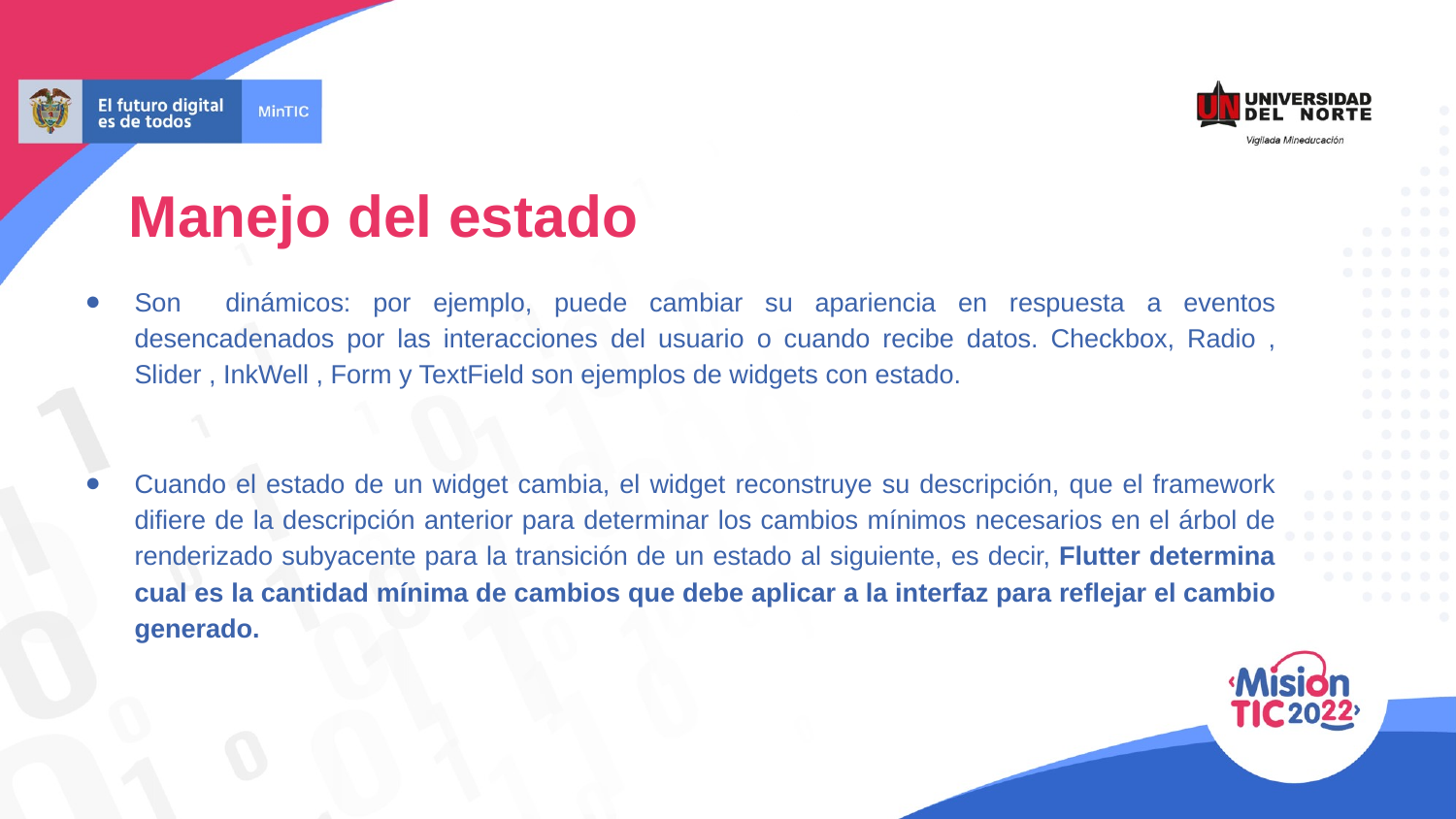

Manejo del estado

Son  dinámicos: por ejemplo, puede cambiar su apariencia en respuesta a eventos desencadenados por las interacciones del usuario o cuando recibe datos. Checkbox, Radio , Slider , InkWell , Form y TextField son ejemplos de widgets con estado.

Cuando el estado de un widget cambia, el widget reconstruye su descripción, que el framework difiere de la descripción anterior para determinar los cambios mínimos necesarios en el árbol de renderizado subyacente para la transición de un estado al siguiente, es decir, Flutter determina cual es la cantidad mínima de cambios que debe aplicar a la interfaz para reflejar el cambio generado.